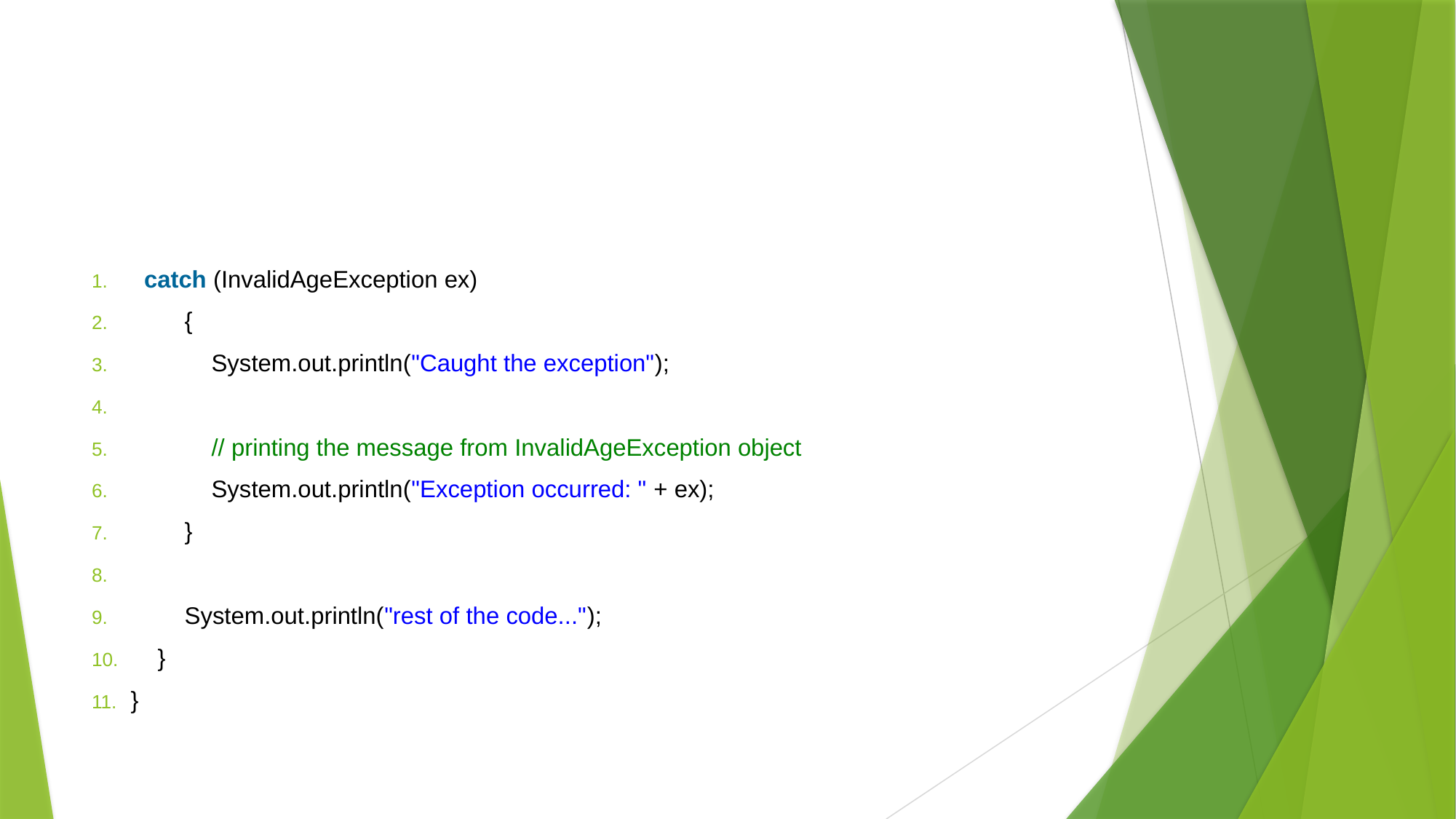

#
  catch (InvalidAgeException ex)
        {
            System.out.println("Caught the exception");

            // printing the message from InvalidAgeException object
            System.out.println("Exception occurred: " + ex);
        }

        System.out.println("rest of the code...");
    }
}